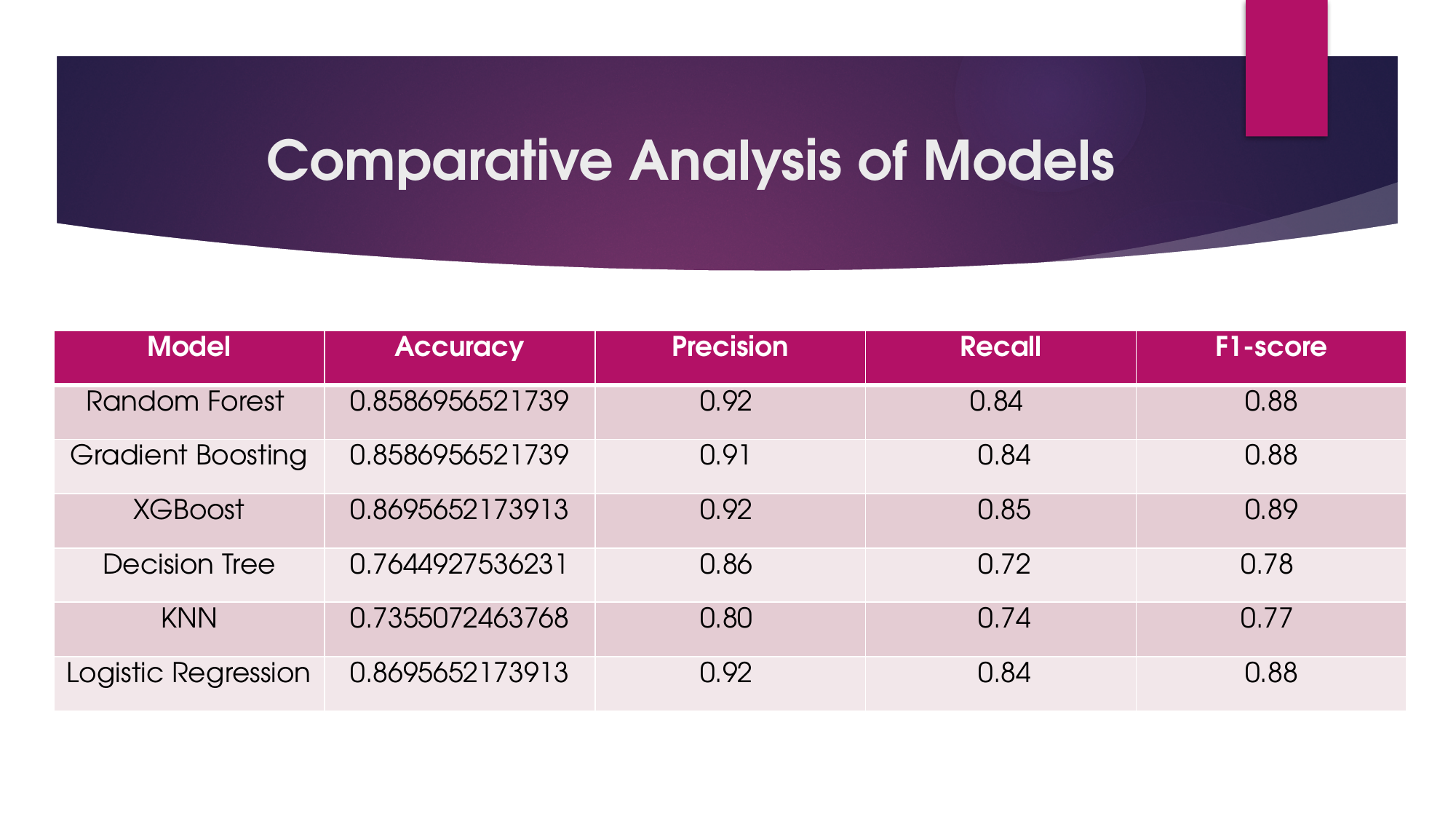

# Comparative Analysis of Models
| Model | Accuracy | Precision | Recall | F1-score |
| --- | --- | --- | --- | --- |
| Random Forest | 0.8586956521739 | 0.92 | 0.84 | 0.88 |
| Gradient Boosting | 0.8586956521739 | 0.91 | 0.84 | 0.88 |
| XGBoost | 0.8695652173913 | 0.92 | 0.85 | 0.89 |
| Decision Tree | 0.7644927536231 | 0.86 | 0.72 | 0.78 |
| KNN | 0.7355072463768 | 0.80 | 0.74 | 0.77 |
| Logistic Regression | 0.8695652173913 | 0.92 | 0.84 | 0.88 |